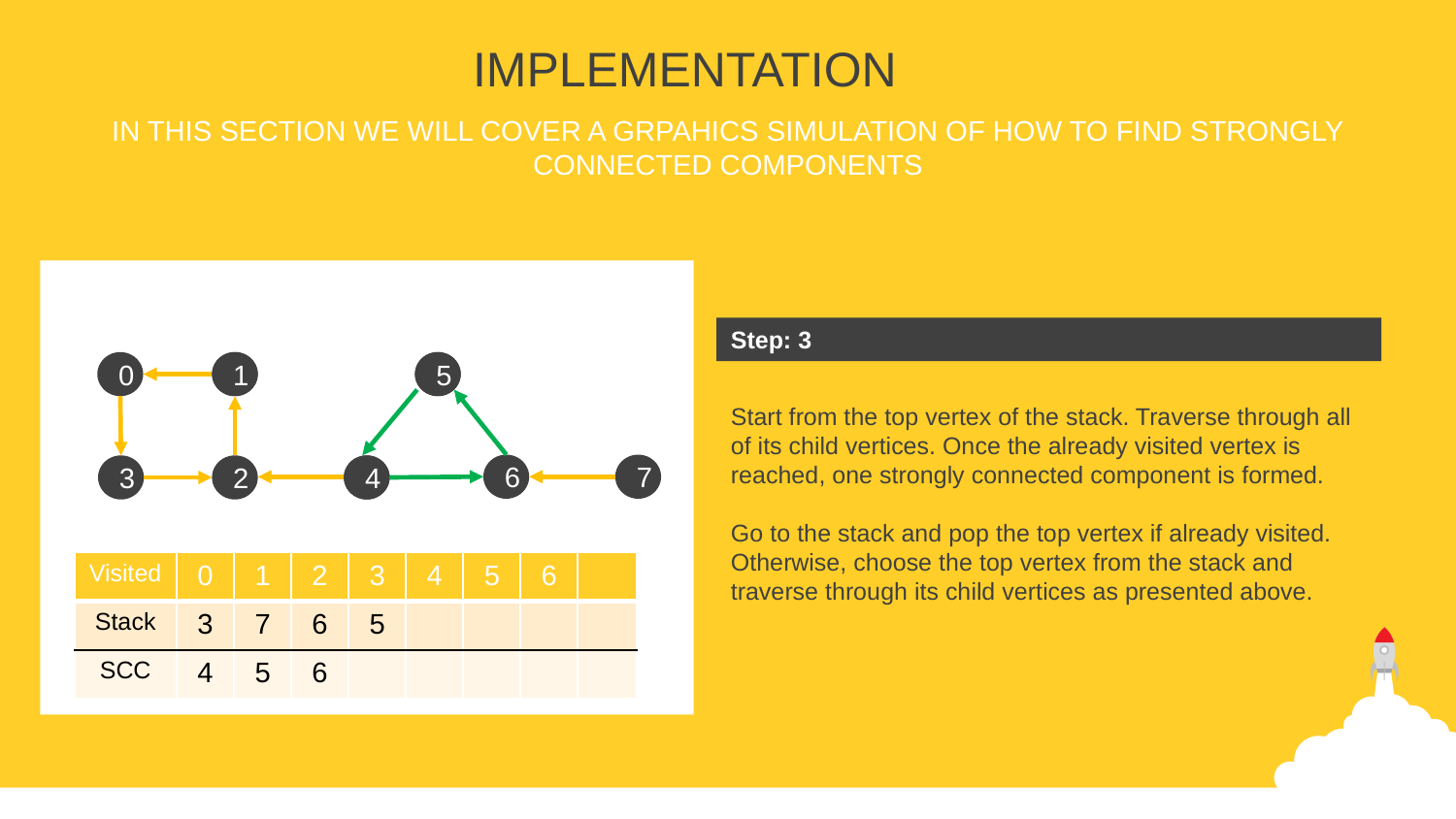

IMPLEMENTATION
IN THIS SECTION WE WILL COVER A GRPAHICS SIMULATION OF HOW TO FIND STRONGLY CONNECTED COMPONENTS

Step: 3

Start from the top vertex of the stack. Traverse through all of its child vertices. Once the already visited vertex is reached, one strongly connected component is formed.

Go to the stack and pop the top vertex if already visited. Otherwise, choose the top vertex from the stack and traverse through its child vertices as presented above.
0

1
555
6
7
3
2

4
| Visited | 0 | 1 | 2 | 3 | 4 | 5 | 6 |  |
| --- | --- | --- | --- | --- | --- | --- | --- | --- |
| Stack | 3 | 7 | 6 | 5 |  |  |  |  |
| SCC | 4 | 5 | 6 |  |  |  |  |  |